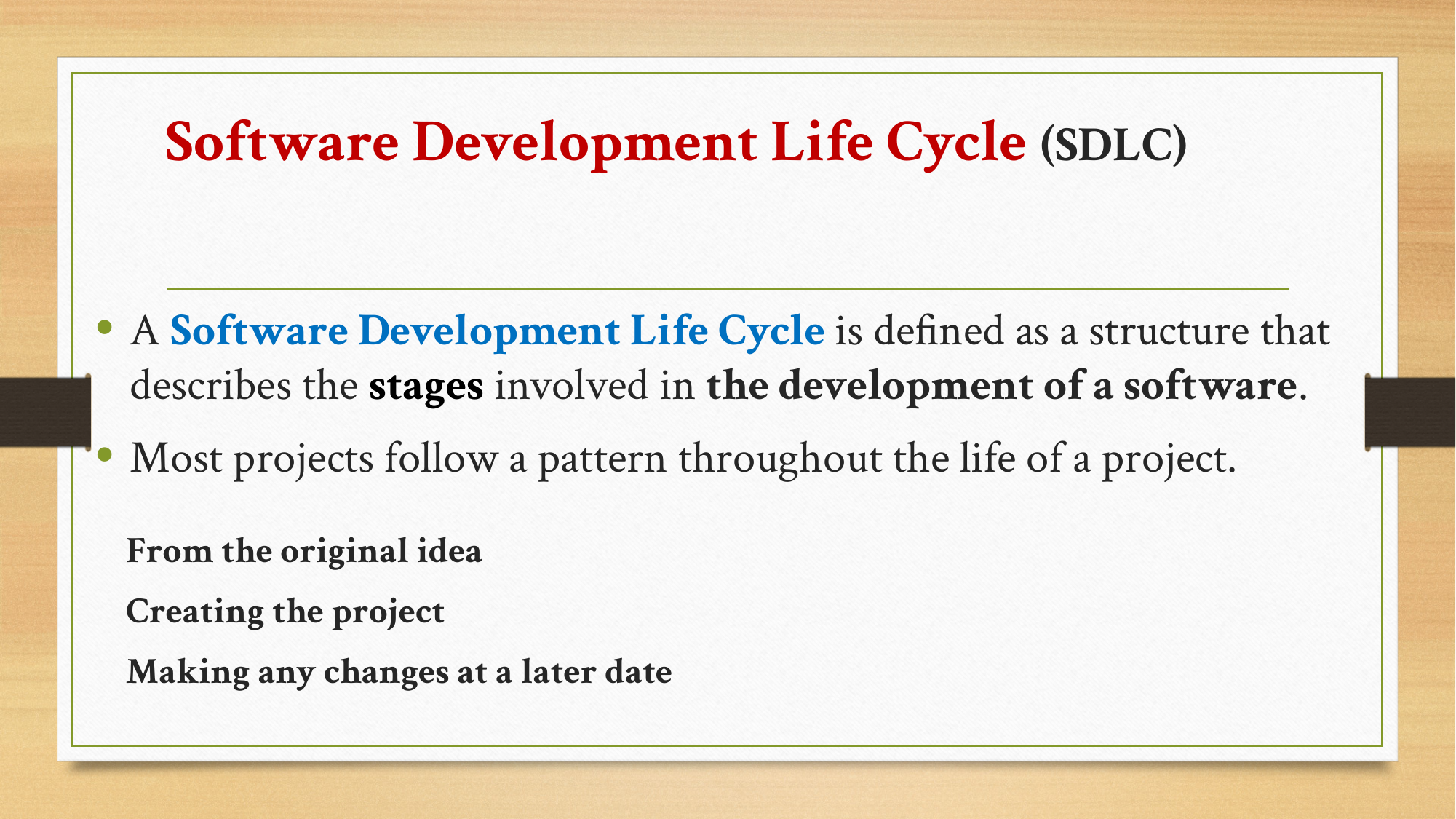

# Software Development Life Cycle (SDLC)
A Software Development Life Cycle is defined as a structure that describes the stages involved in the development of a software.
Most projects follow a pattern throughout the life of a project.

    From the original idea
    Creating the project
    Making any changes at a later date